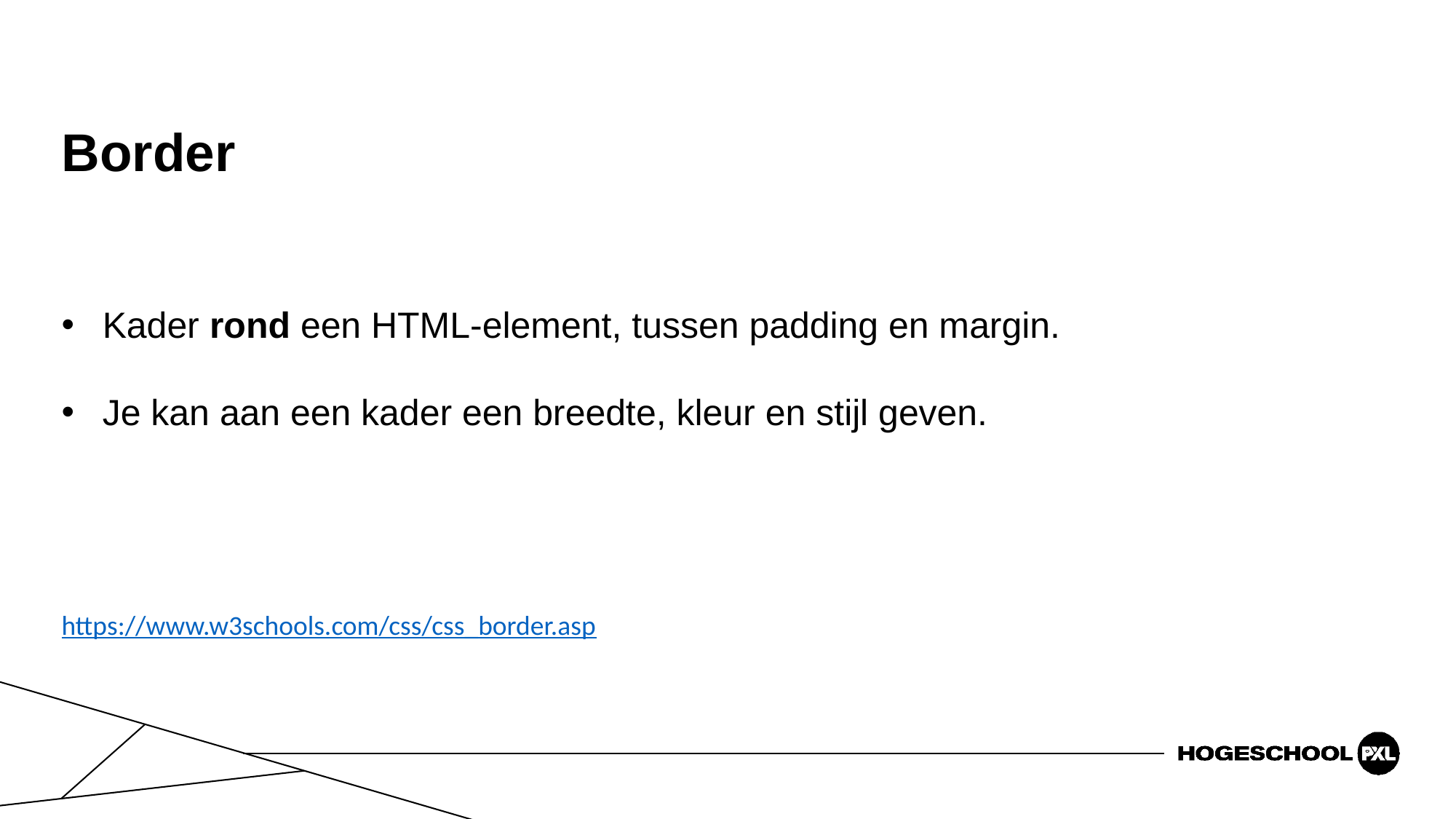

# Border
Kader rond een HTML-element, tussen padding en margin.

Je kan aan een kader een breedte, kleur en stijl geven.

https://www.w3schools.com/css/css_border.asp